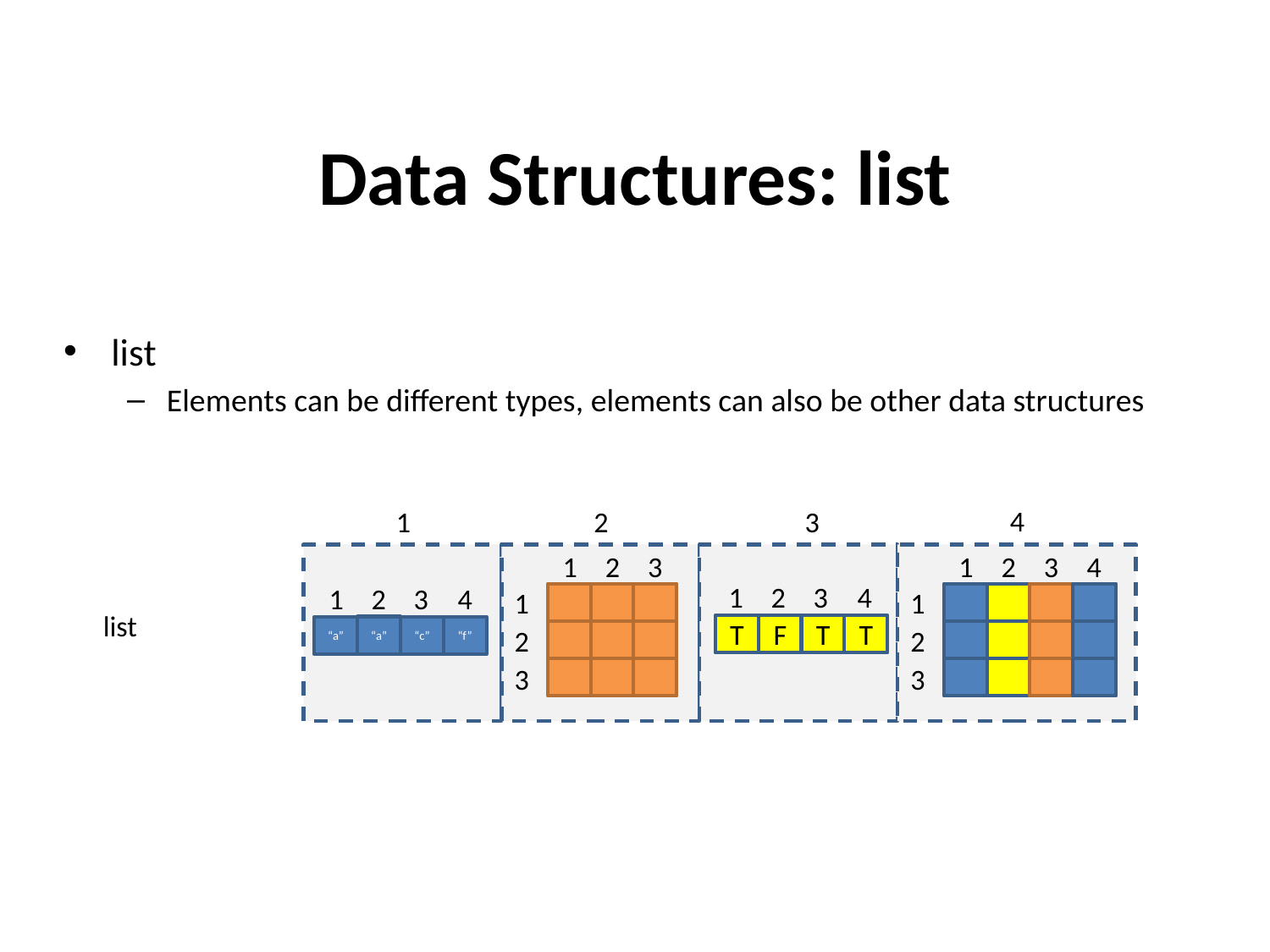

# Data Structures: list
list
Elements can be different types, elements can also be other data structures
4
1
2
3
1
2
3
1

2

3

1
2
3
4
1

2

3

2
3
4
1
T
F
T
T
2
3
4
1
“a”
“a”
“c”
“f”
list